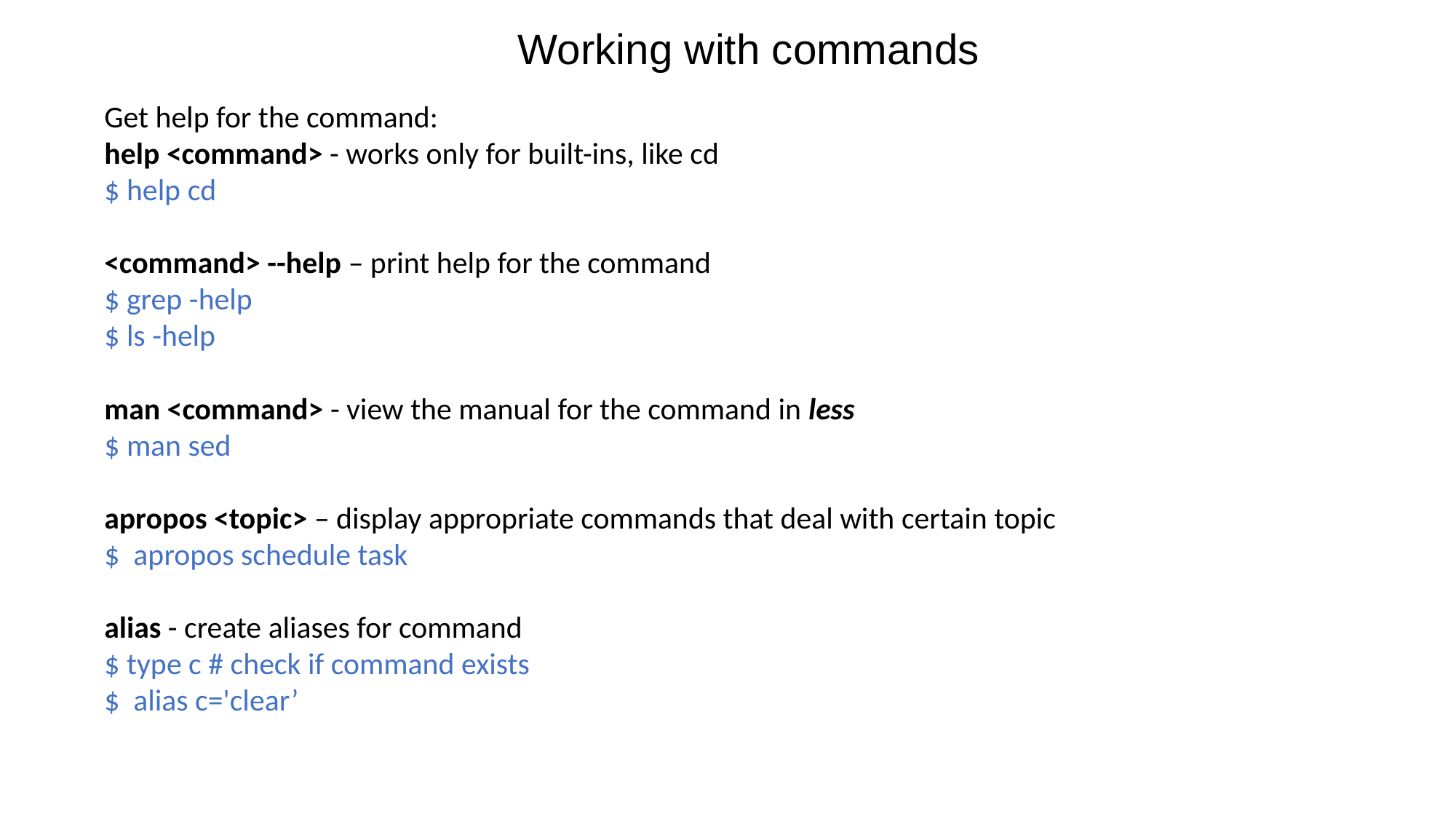

Working with commands
Get help for the command:
help <command> - works only for built-ins, like cd
$ help cd

<command> --help – print help for the command
$ grep -help
$ ls -help

man <command> - view the manual for the command in less
$ man sed

apropos <topic> – display appropriate commands that deal with certain topic
$  apropos schedule task

alias - create aliases for command
$ type c # check if command exists
$  alias c='clear’